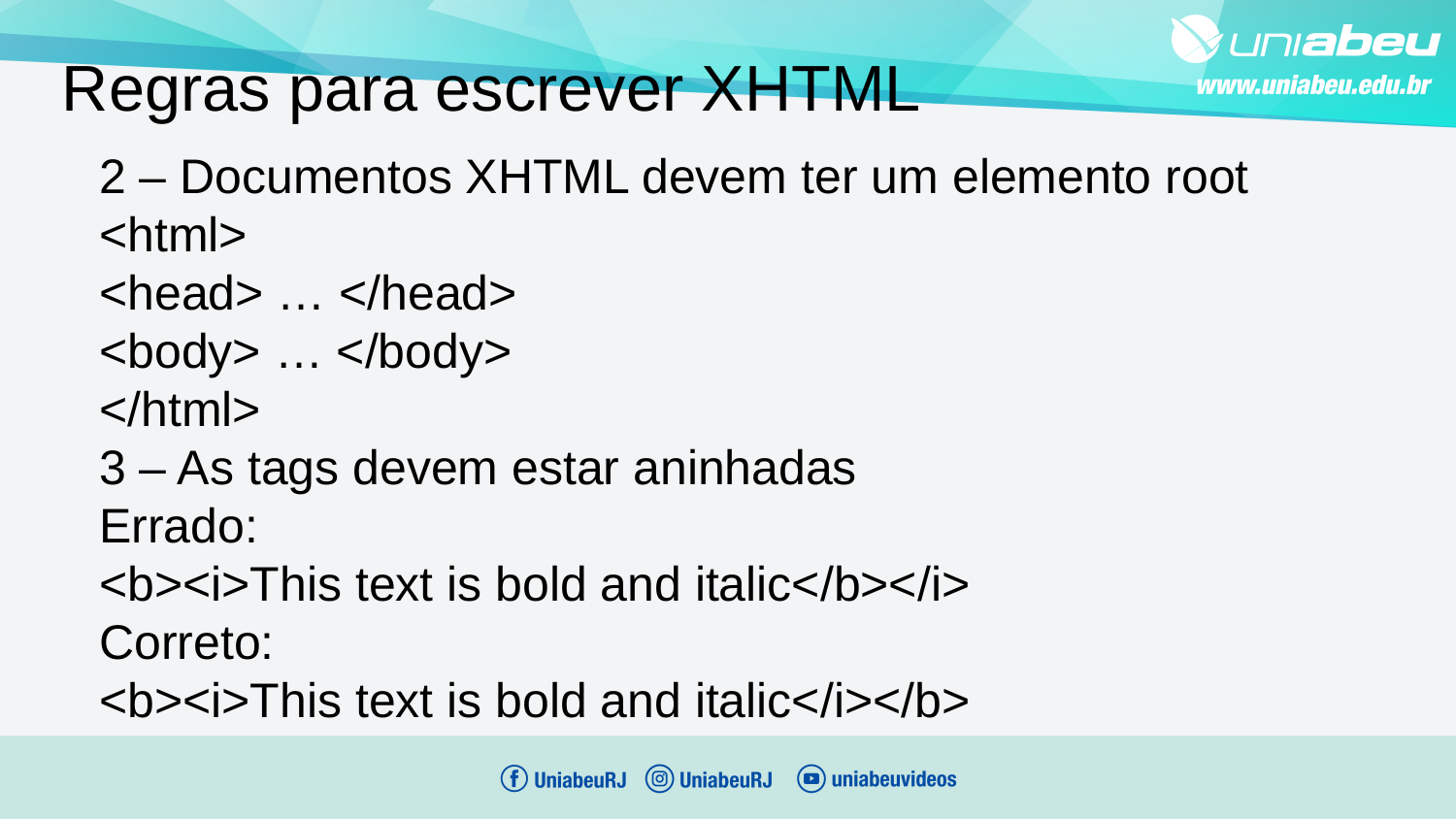

Regras para escrever XHTML
2 – Documentos XHTML devem ter um elemento root
<html>
<head> … </head>
<body> … </body>
</html>
3 – As tags devem estar aninhadas
Errado:
<b><i>This text is bold and italic</b></i>
Correto:
<b><i>This text is bold and italic</i></b>